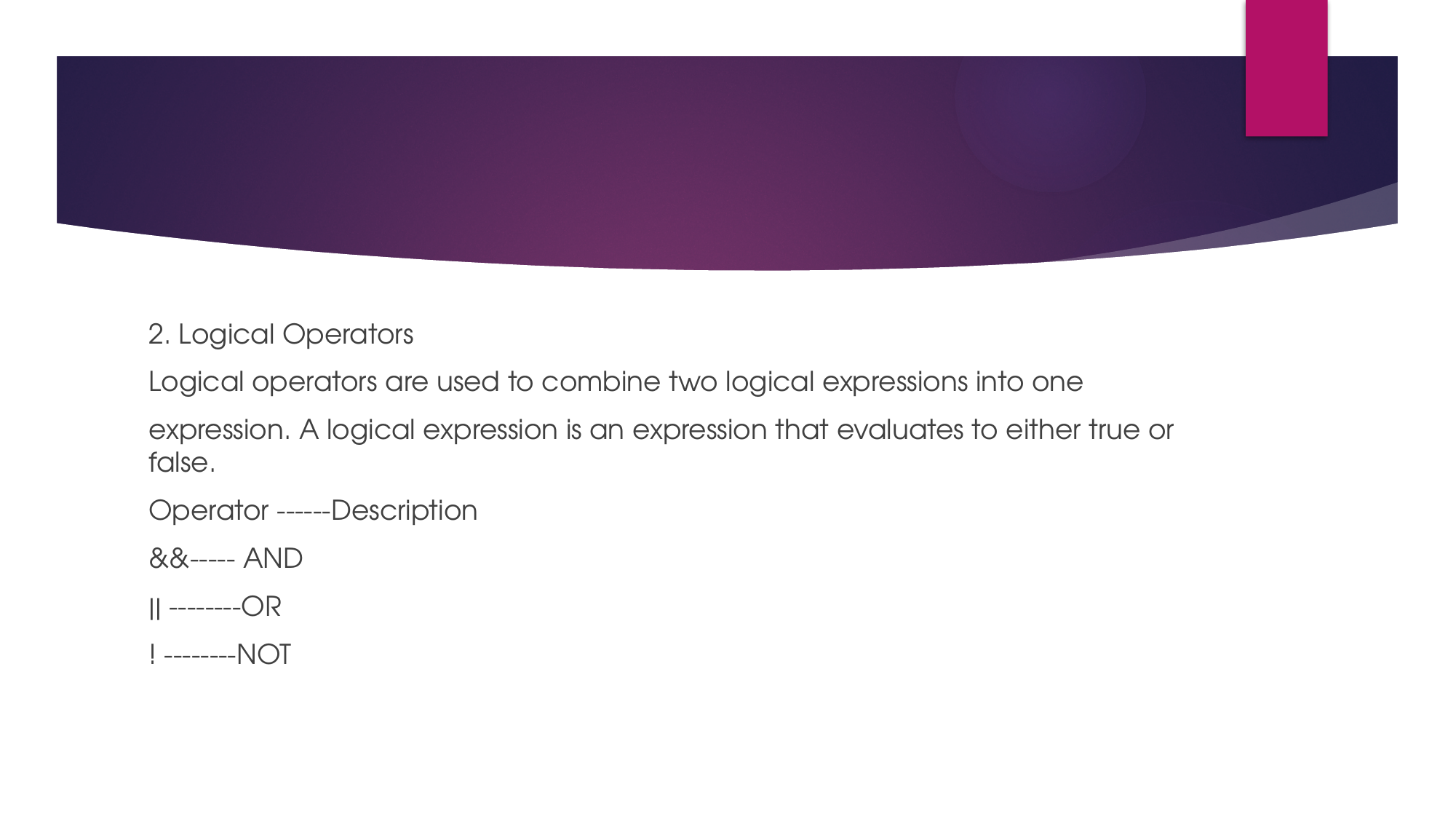

#
2. Logical Operators
Logical operators are used to combine two logical expressions into one
expression. A logical expression is an expression that evaluates to either true or false.
Operator ------Description
&&----- AND
|| --------OR
! --------NOT